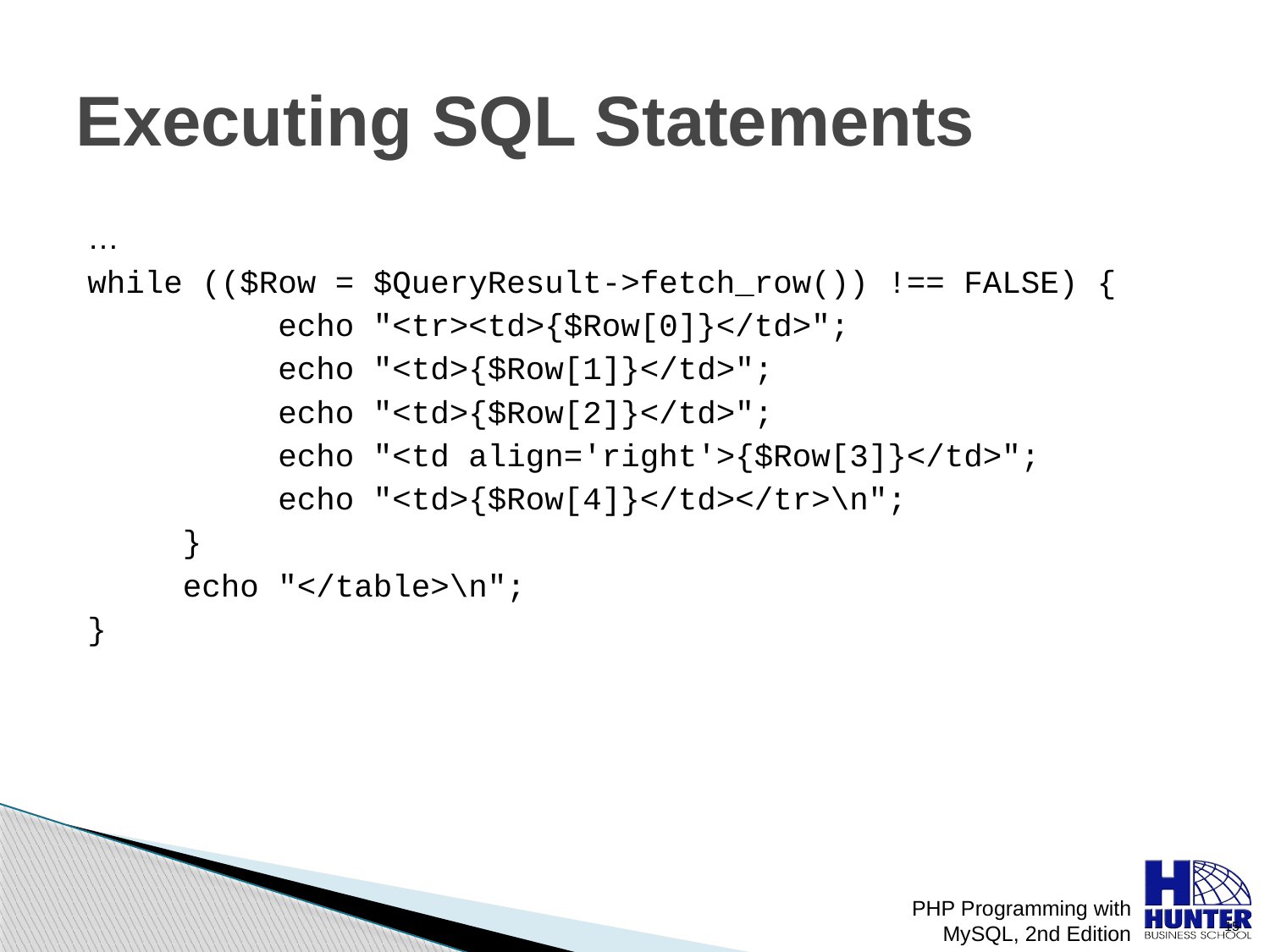

# Executing SQL Statements
…
while (($Row = $QueryResult->fetch_row()) !== FALSE) {
          echo "<tr><td>{$Row[0]}</td>";
          echo "<td>{$Row[1]}</td>";
          echo "<td>{$Row[2]}</td>";
          echo "<td align='right'>{$Row[3]}</td>";
          echo "<td>{$Row[4]}</td></tr>\n";
     }
     echo "</table>\n";
}
PHP Programming with MySQL, 2nd Edition
 15